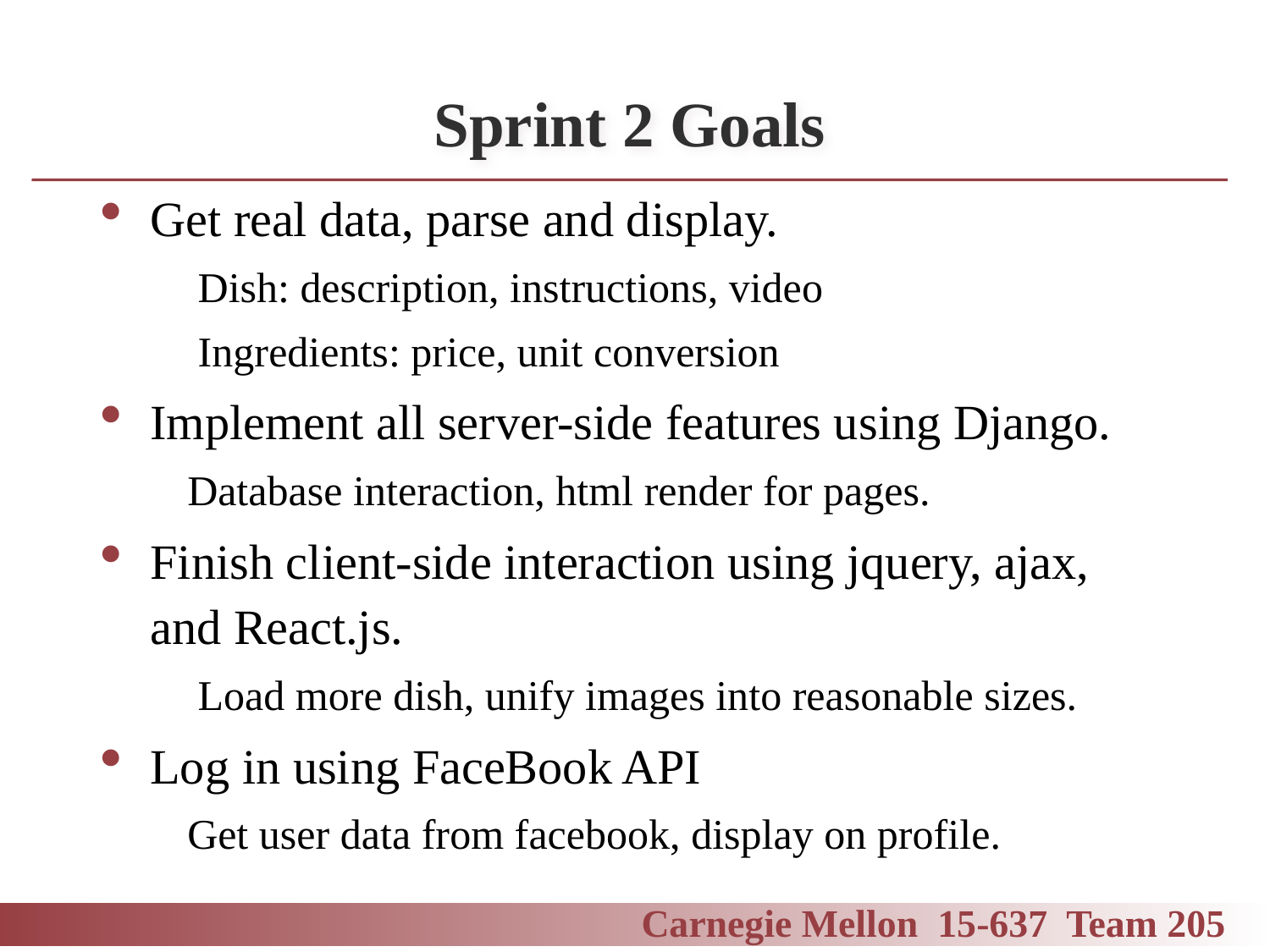

# Sprint 2 Goals

Get real data, parse and display.
         Dish: description, instructions, video
         Ingredients: price, unit conversion
Implement all server-side features using Django.
        Database interaction, html render for pages.
Finish client-side interaction using jquery, ajax, and React.js.
         Load more dish, unify images into reasonable sizes.
Log in using FaceBook API
        Get user data from facebook, display on profile.